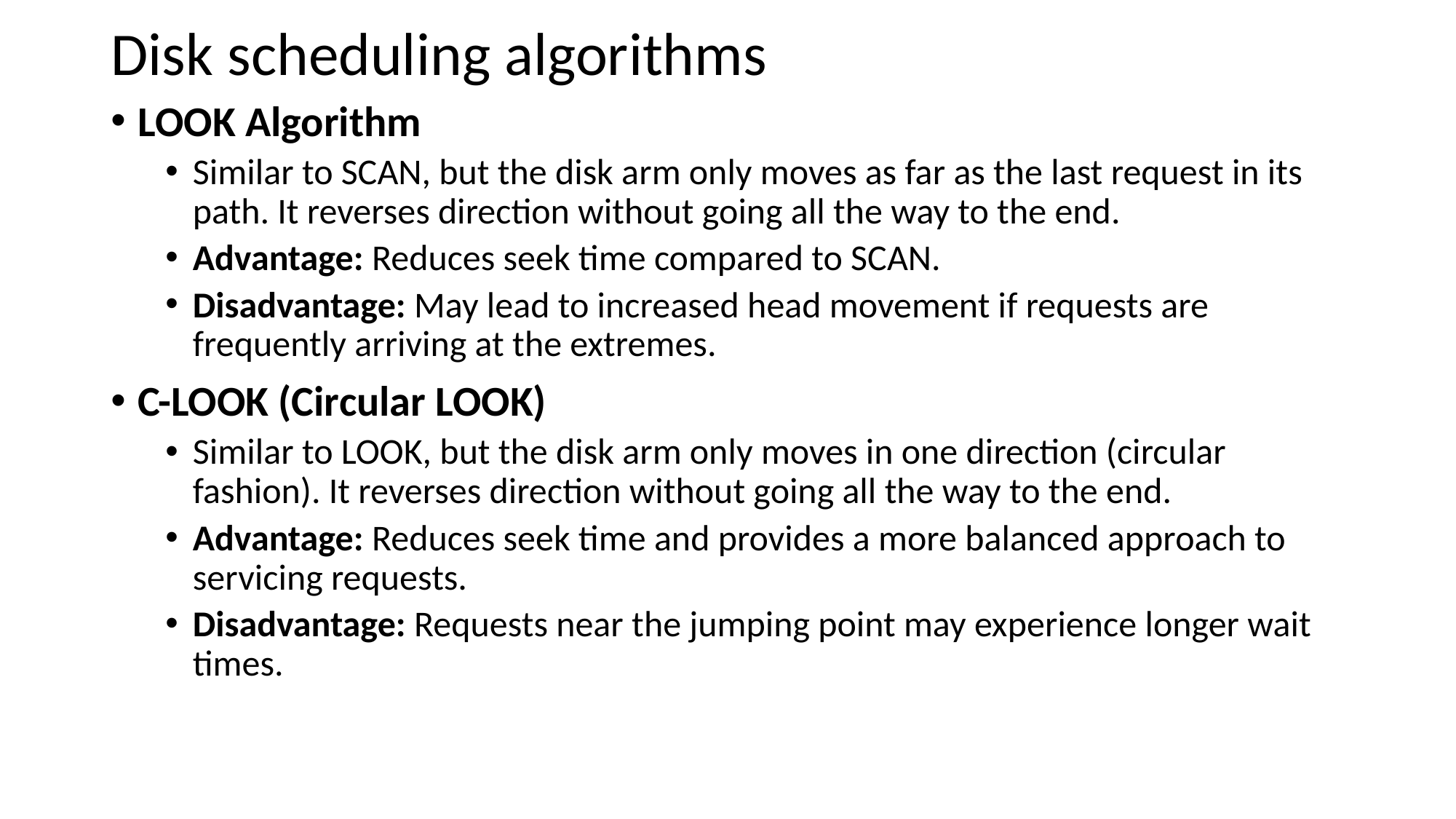

# Disk scheduling algorithms
LOOK Algorithm
Similar to SCAN, but the disk arm only moves as far as the last request in its path. It reverses direction without going all the way to the end.
Advantage: Reduces seek time compared to SCAN.
Disadvantage: May lead to increased head movement if requests are frequently arriving at the extremes.
C-LOOK (Circular LOOK)
Similar to LOOK, but the disk arm only moves in one direction (circular fashion). It reverses direction without going all the way to the end.
Advantage: Reduces seek time and provides a more balanced approach to servicing requests.
Disadvantage: Requests near the jumping point may experience longer wait times.